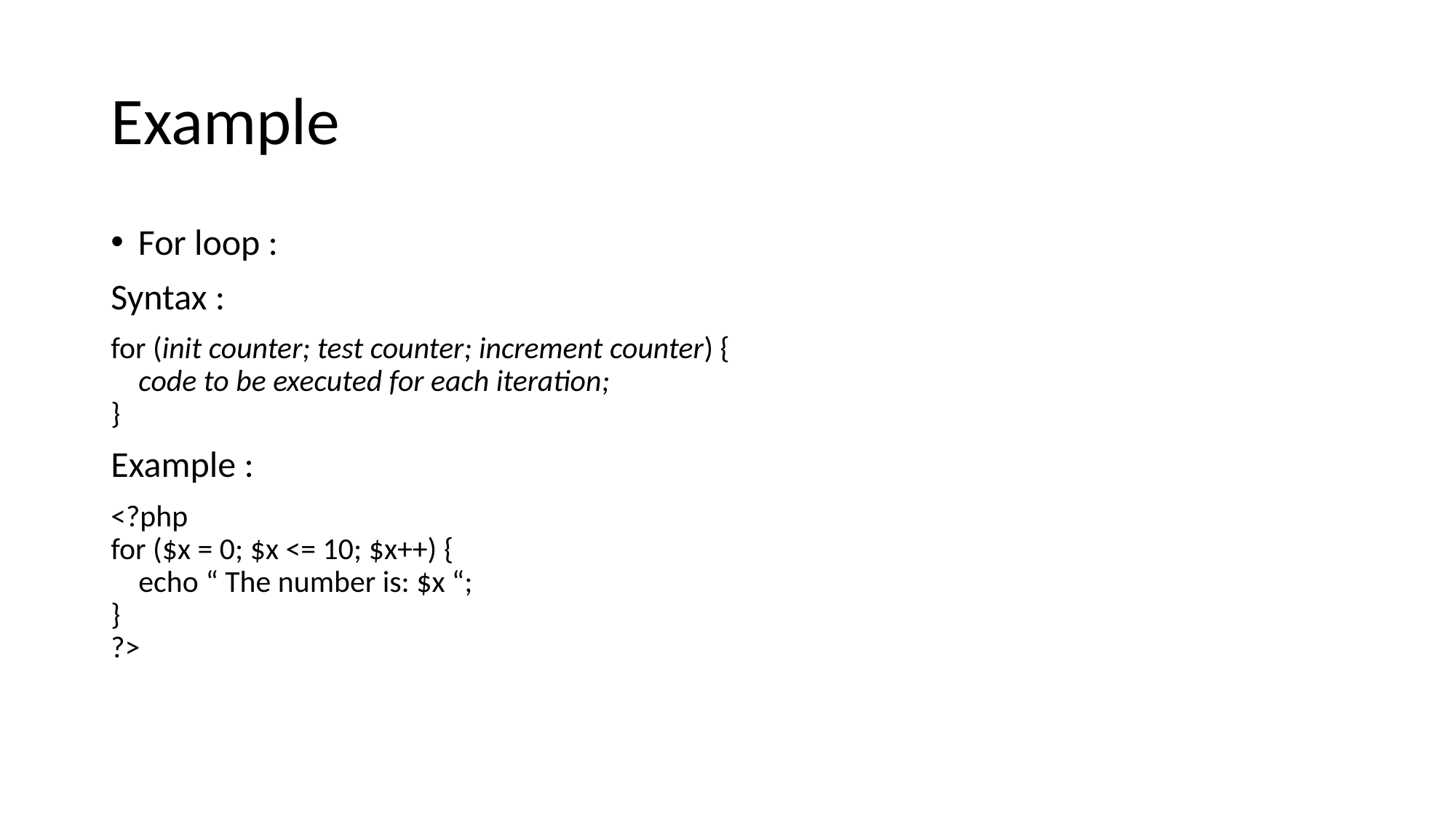

# Example
For loop :
Syntax :
for (init counter; test counter; increment counter) {
    code to be executed for each iteration;
}
Example :
<?php
for ($x = 0; $x <= 10; $x++) {
    echo “ The number is: $x “;
}
?>